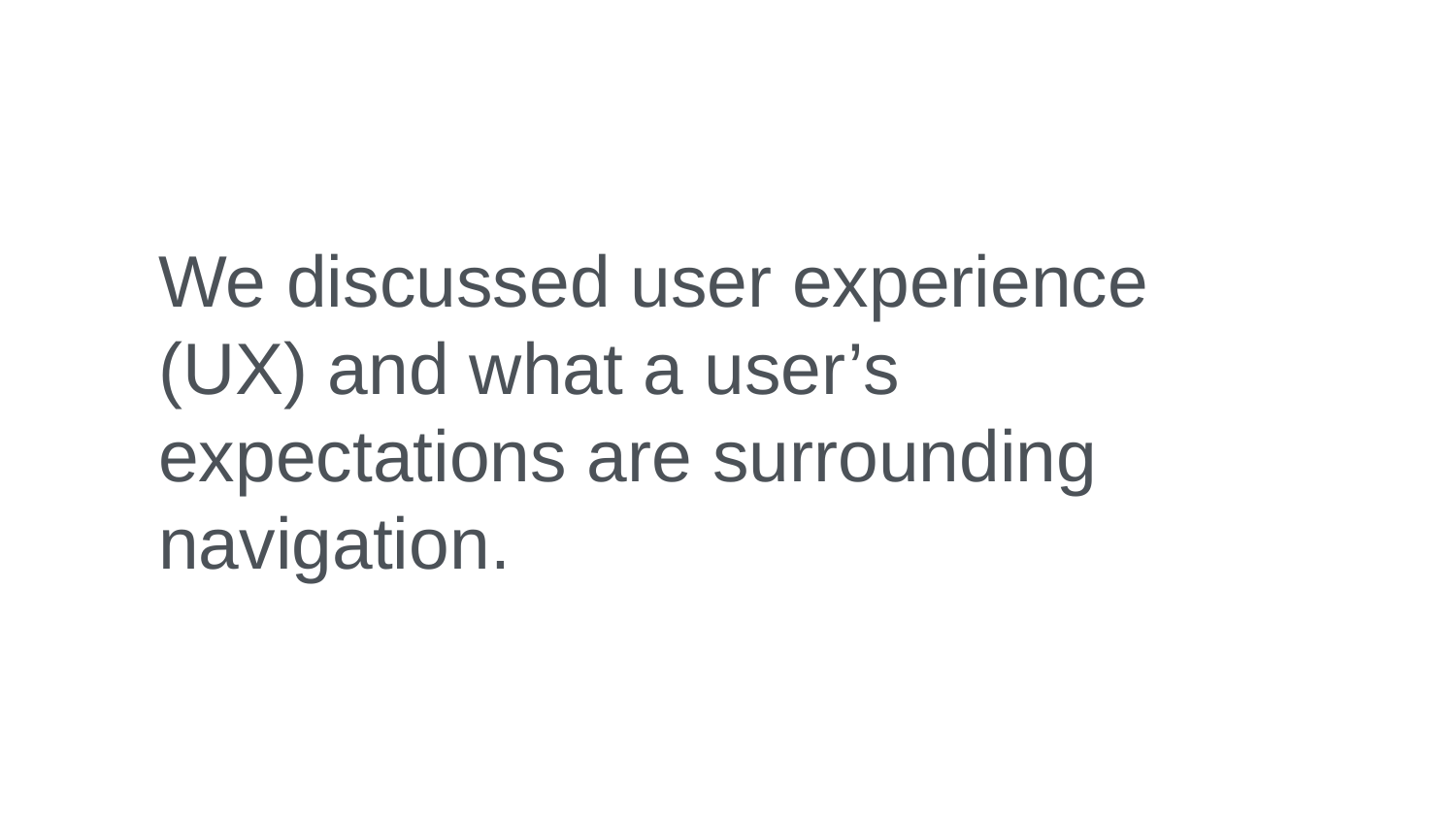

We discussed user experience (UX) and what a user’s expectations are surrounding navigation.